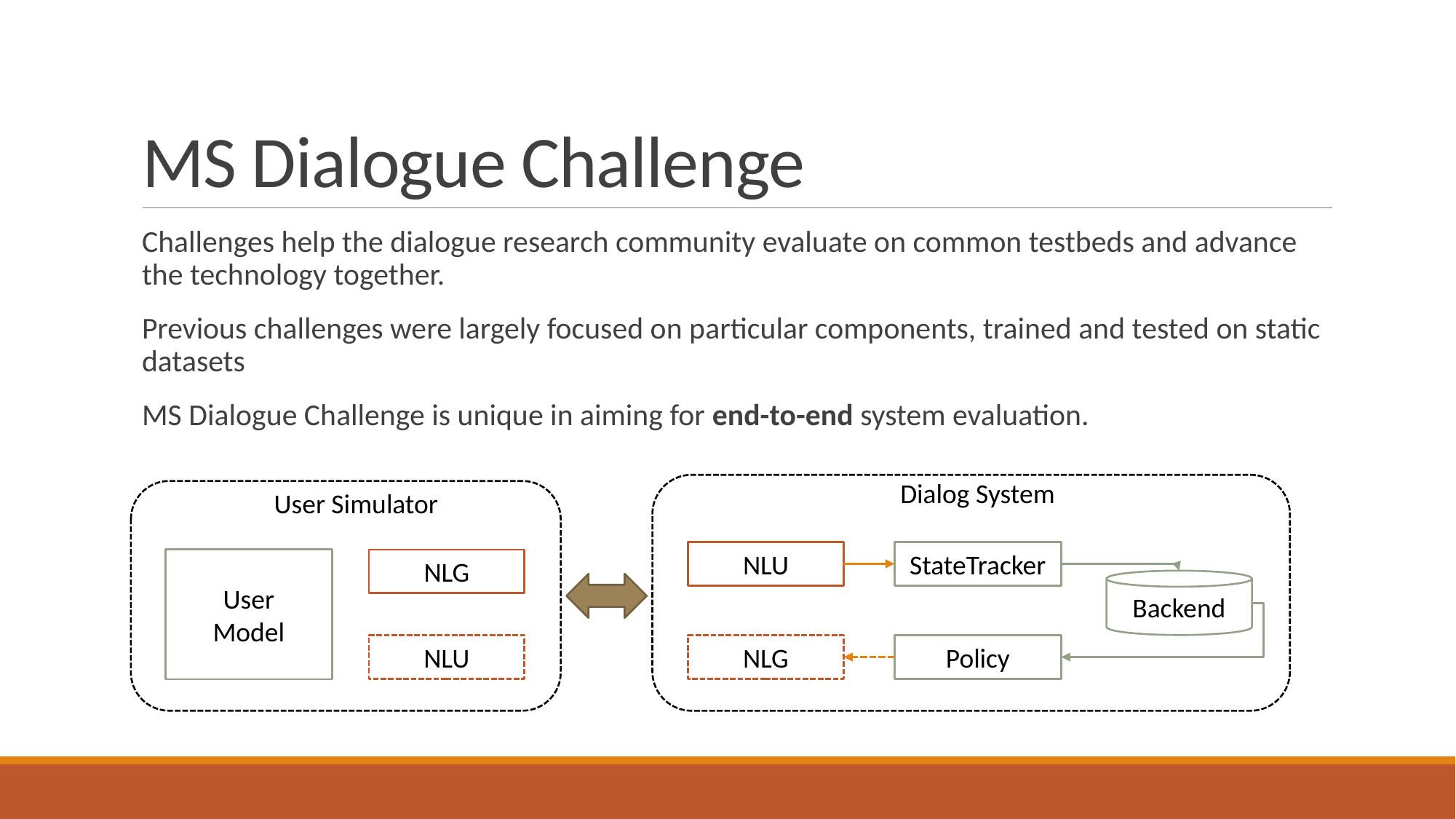

# MS Dialogue Challenge
Challenges help the dialogue research community evaluate on common testbeds and advance the technology together.
Previous challenges were largely focused on particular components, trained and tested on static datasets
MS Dialogue Challenge is unique in aiming for end-to-end system evaluation.

Dialog System

User Simulator
NLU
StateTracker
NLG

User
Model

Backend

NLU
NLG
Policy